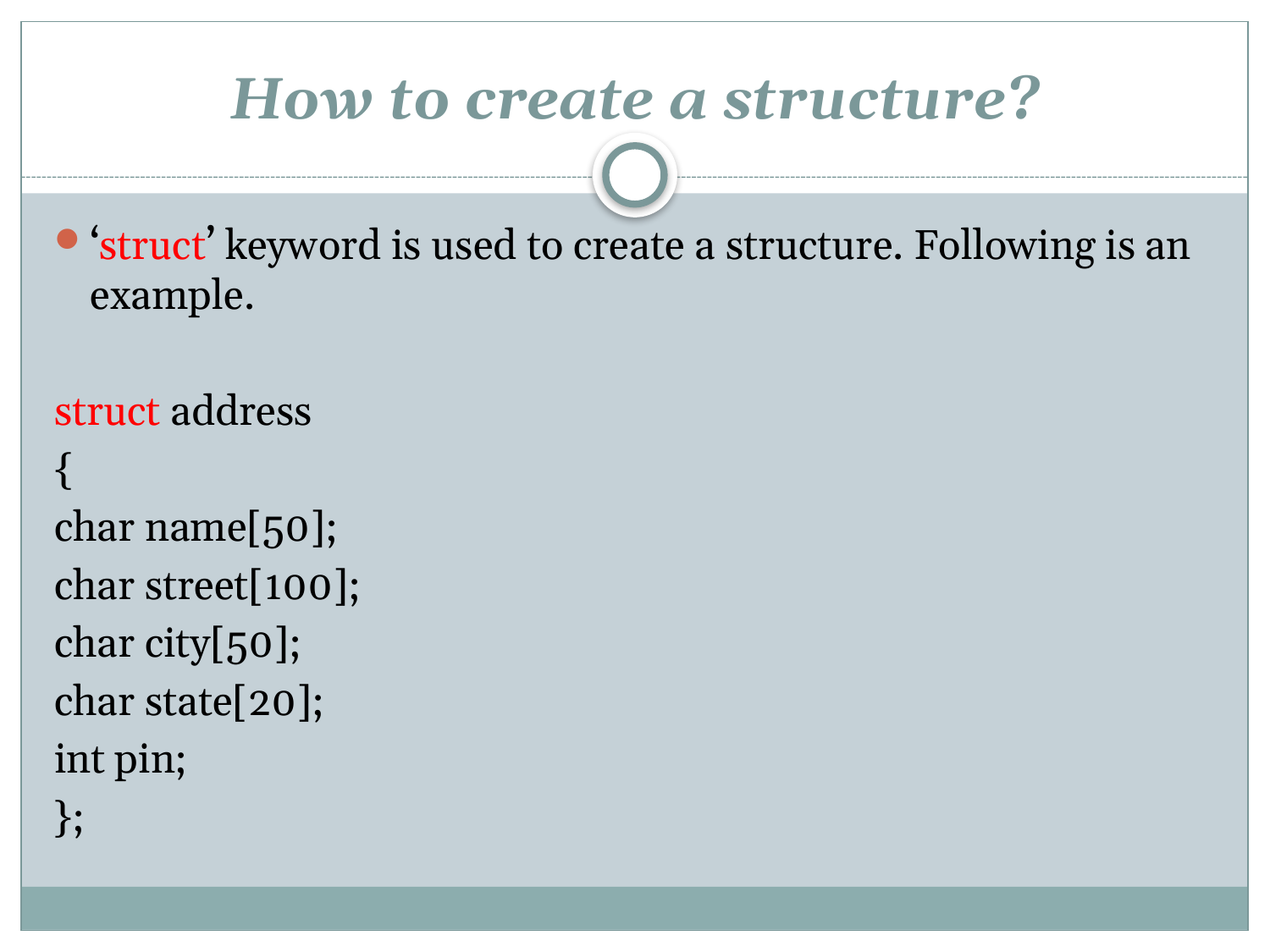

# How to create a structure?
‘struct’ keyword is used to create a structure. Following is an example.

struct address
{
char name[50];
char street[100];
char city[50];
char state[20];
int pin;
};